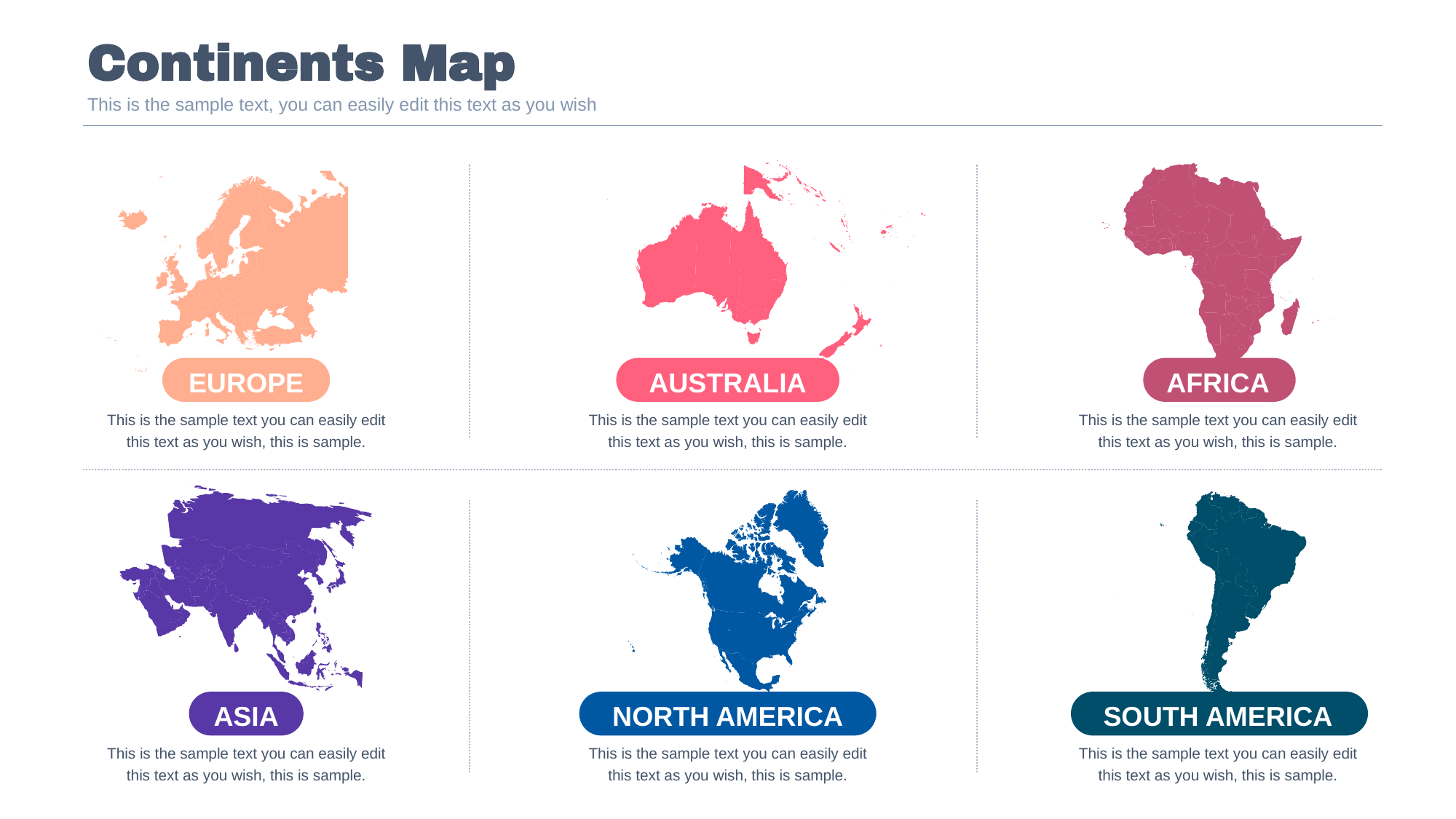

# Continents Map
This is the sample text, you can easily edit this text as you wish

EUROPE

AUSTRALIA

AFRICA

This is the sample text you can easily edit this text as you wish, this is sample.
This is the sample text you can easily edit this text as you wish, this is sample.
This is the sample text you can easily edit this text as you wish, this is sample.

ASIA

NORTH AMERICA

SOUTH AMERICA

This is the sample text you can easily edit this text as you wish, this is sample.
This is the sample text you can easily edit this text as you wish, this is sample.
This is the sample text you can easily edit this text as you wish, this is sample.